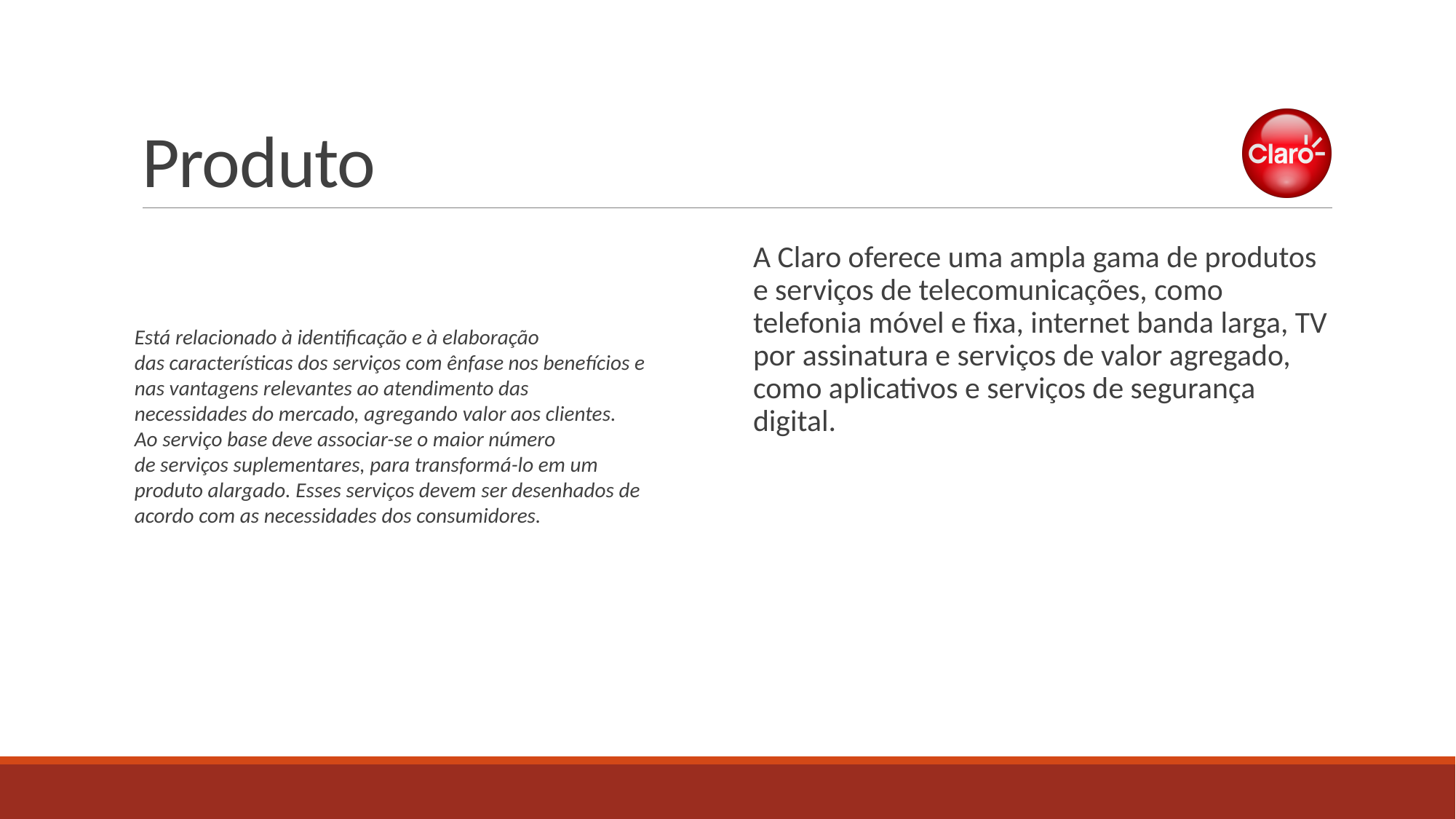

# Produto
A Claro oferece uma ampla gama de produtos e serviços de telecomunicações, como telefonia móvel e fixa, internet banda larga, TV por assinatura e serviços de valor agregado, como aplicativos e serviços de segurança digital.
Está relacionado à identificação e à elaboração das características dos serviços com ênfase nos benefícios e nas vantagens relevantes ao atendimento das necessidades do mercado, agregando valor aos clientes.​
Ao serviço base deve associar-se o maior número de serviços suplementares, para transformá-lo em um produto alargado. Esses serviços devem ser desenhados de acordo com as necessidades dos consumidores.​
​